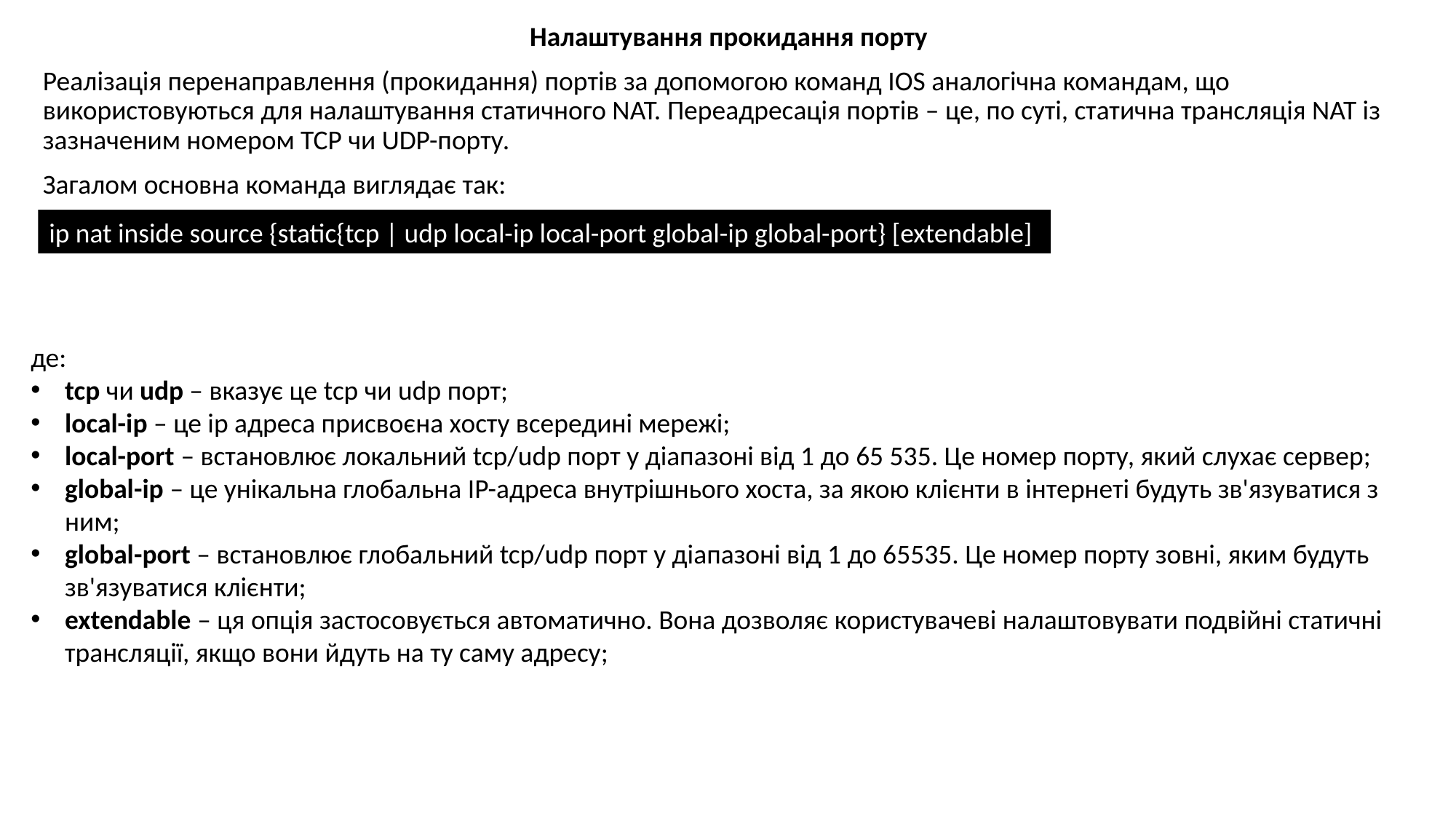

Налаштування прокидання порту
Реалізація перенаправлення (прокидання) портів за допомогою команд IOS аналогічна командам, що використовуються для налаштування статичного NAT. Переадресація портів – це, по суті, статична трансляція NAT із зазначеним номером TCP чи UDP-порту.
Загалом основна команда виглядає так:
ip nat inside source {static{tcp | udp local-ip local-port global-ip global-port} [extendable]
де:
tcp чи udp – вказує це tcp чи udp порт;
local-ip – це ip адреса присвоєна хосту всередині мережі;
local-port – встановлює локальний tcp/udp порт у діапазоні від 1 до 65 535. Це номер порту, який слухає сервер;
global-ip – це унікальна глобальна IP-адреса внутрішнього хоста, за якою клієнти в інтернеті будуть зв'язуватися з ним;
global-port – встановлює глобальний tcp/udp порт у діапазоні від 1 до 65535. Це номер порту зовні, яким будуть зв'язуватися клієнти;
extendable – ця опція застосовується автоматично. Вона дозволяє користувачеві налаштовувати подвійні статичні трансляції, якщо вони йдуть на ту саму адресу;